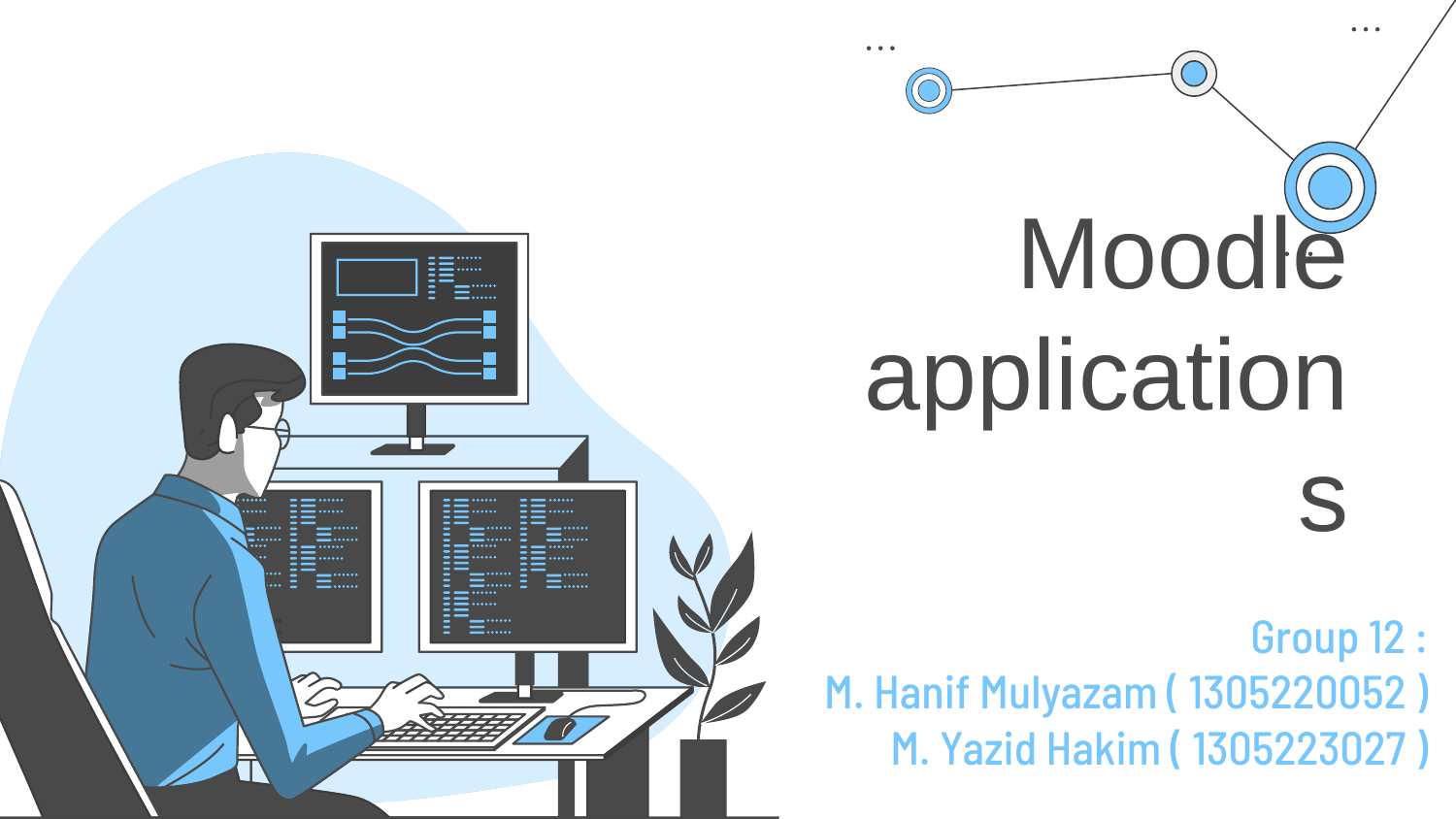

# Moodle applications
Group 12 :
M. Hanif Mulyazam ( 1305220052 )
M. Yazid Hakim ( 1305223027 )